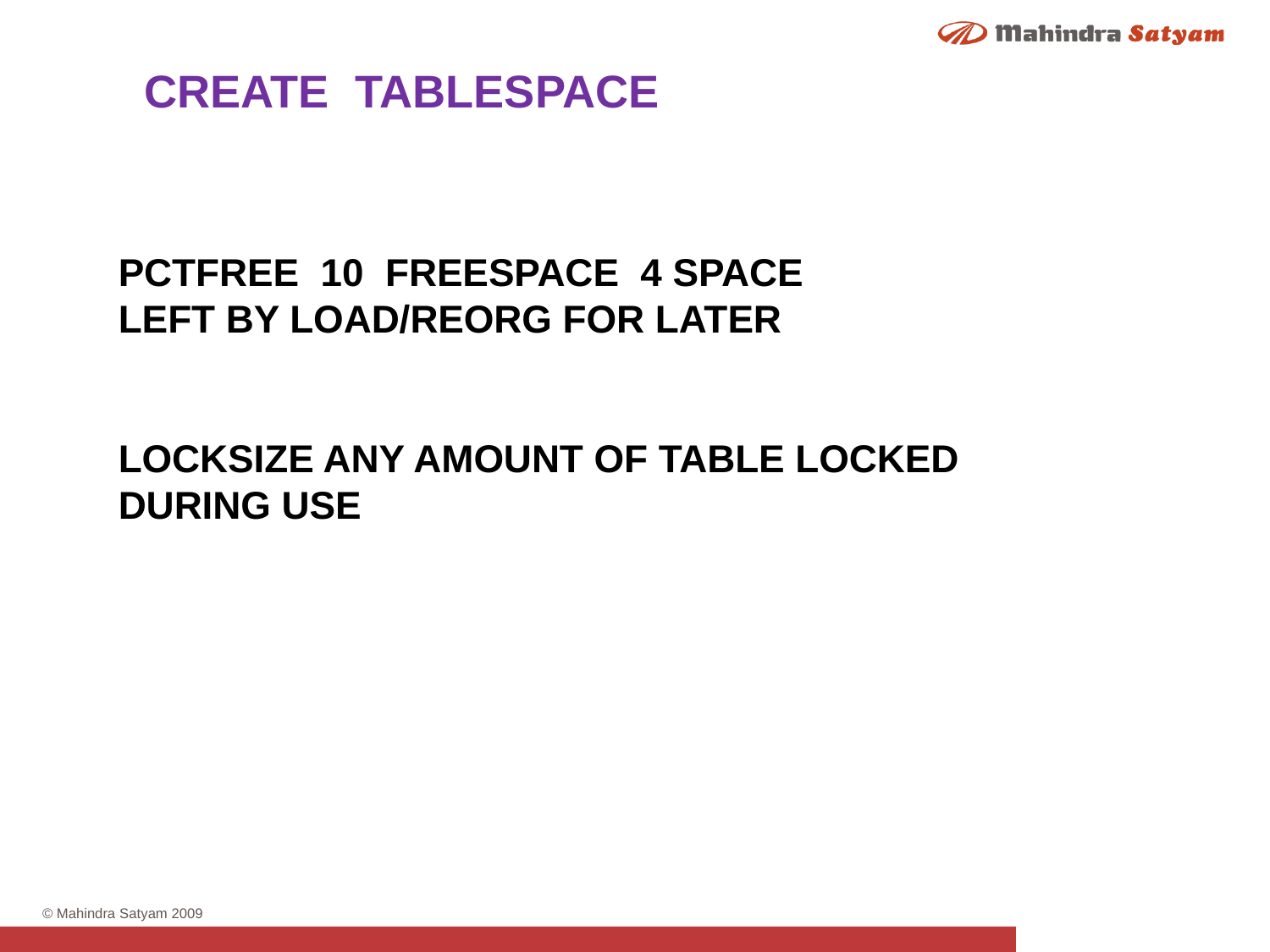

CREATE  TABLESPACE
PCTFREE  10  FREESPACE  4 SPACE
LEFT BY LOAD/REORG FOR LATER

LOCKSIZE ANY AMOUNT OF TABLE LOCKED
DURING USE